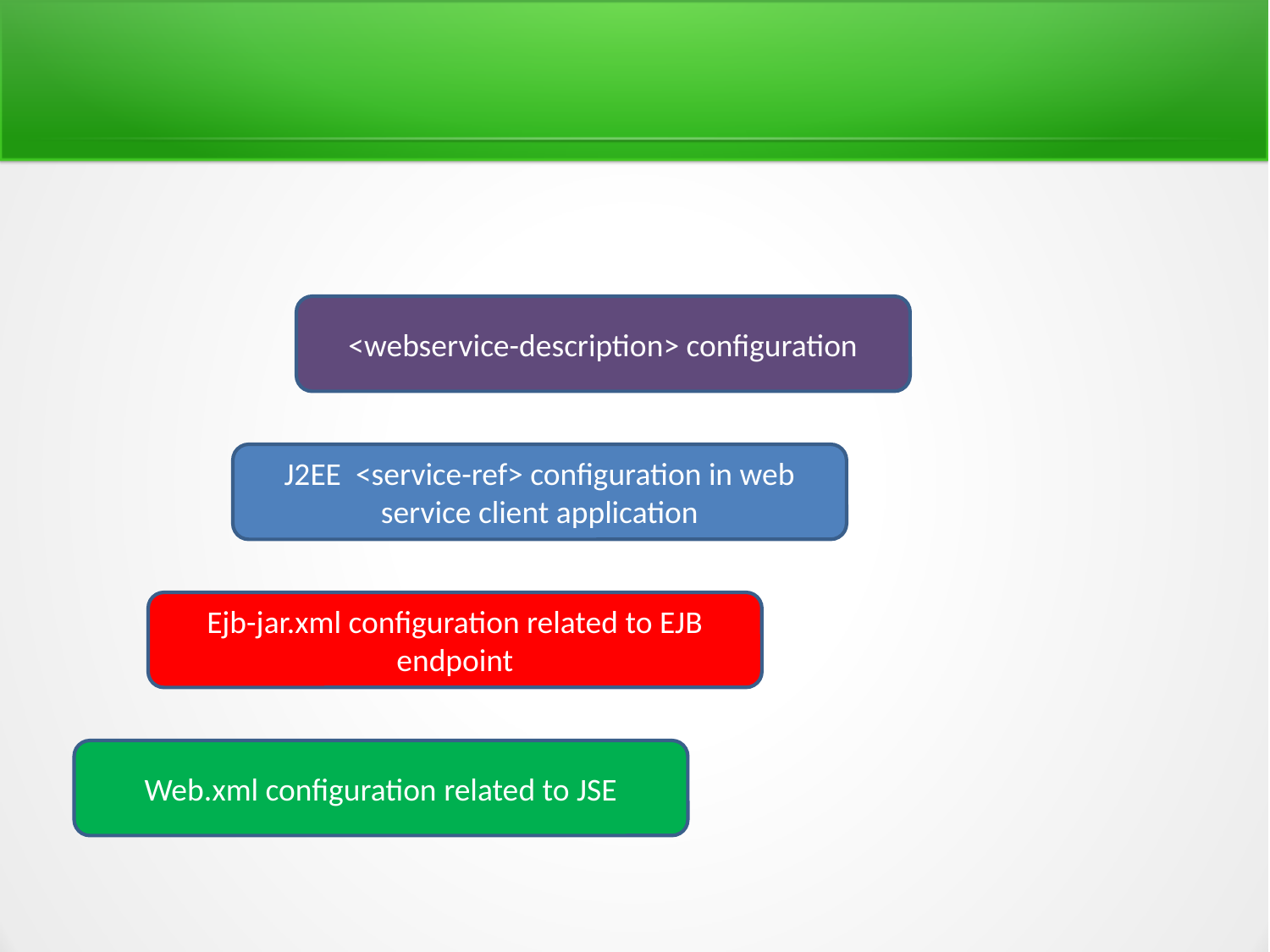

<webservice-description> configuration
J2EE  <service-ref> configuration in web service client application
Ejb-jar.xml configuration related to EJB endpoint
Web.xml configuration related to JSE